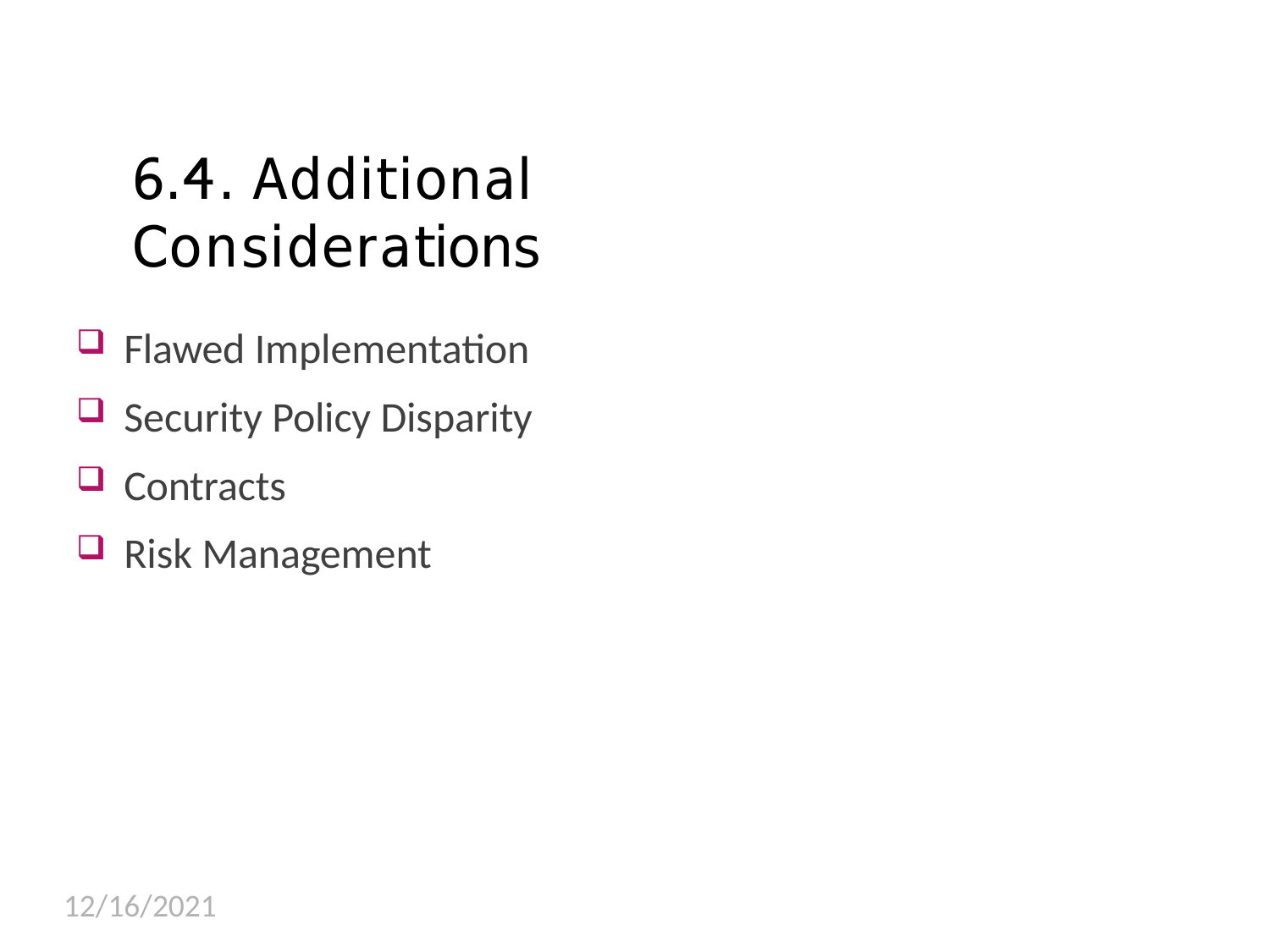

24
# 6.4. Additional Considerations
Flawed Implementation
Security Policy Disparity
Contracts
Risk Management
12/16/2021